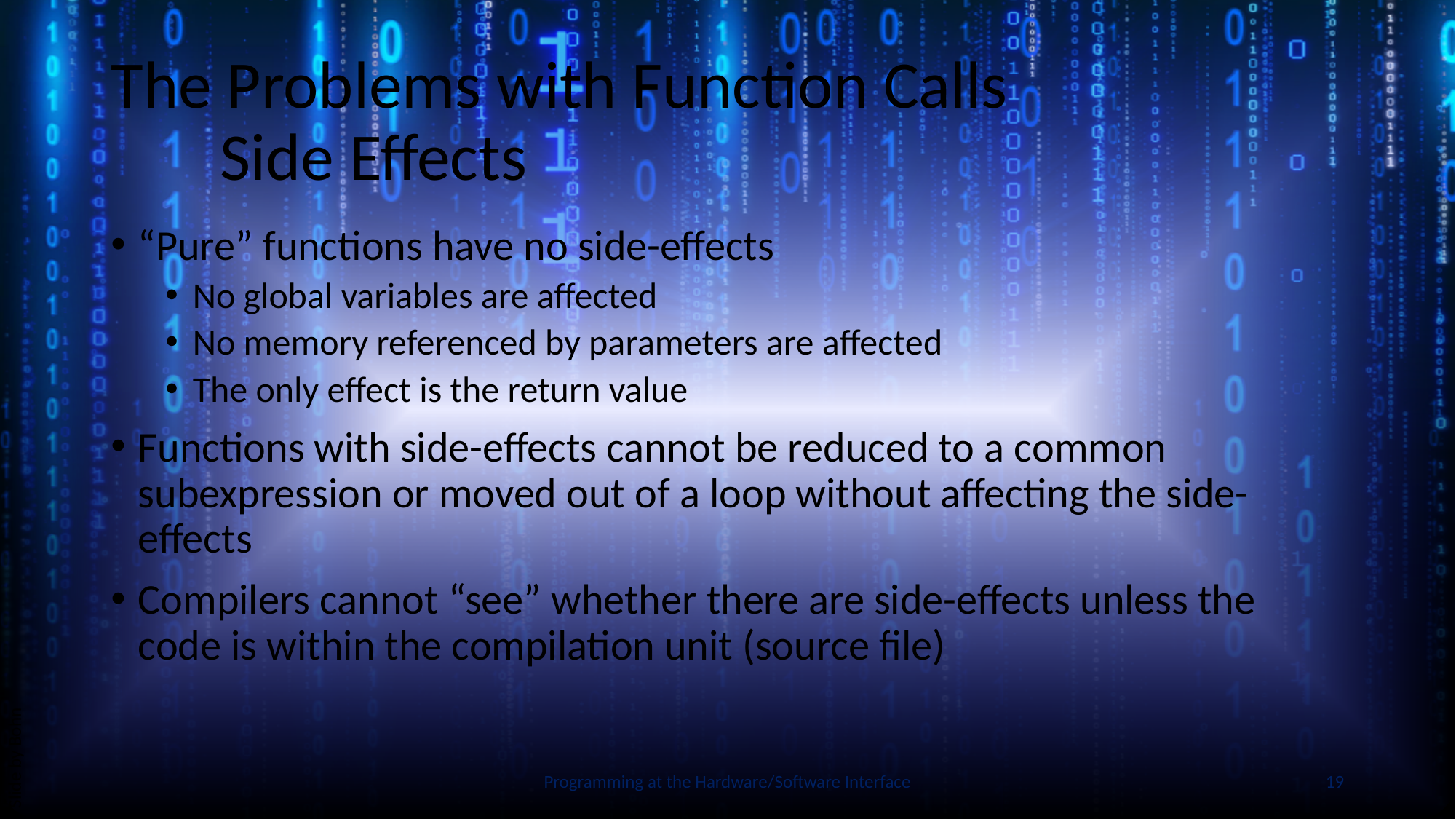

# The Problems with Function Calls Side Effects
“Pure” functions have no side-effects
No global variables are affected
No memory referenced by parameters are affected
The only effect is the return value
Functions with side-effects cannot be reduced to a common subexpression or moved out of a loop without affecting the side-effects
Compilers cannot “see” whether there are side-effects unless the code is within the compilation unit (source file)
Slide by Bohn
Programming at the Hardware/Software Interface
19